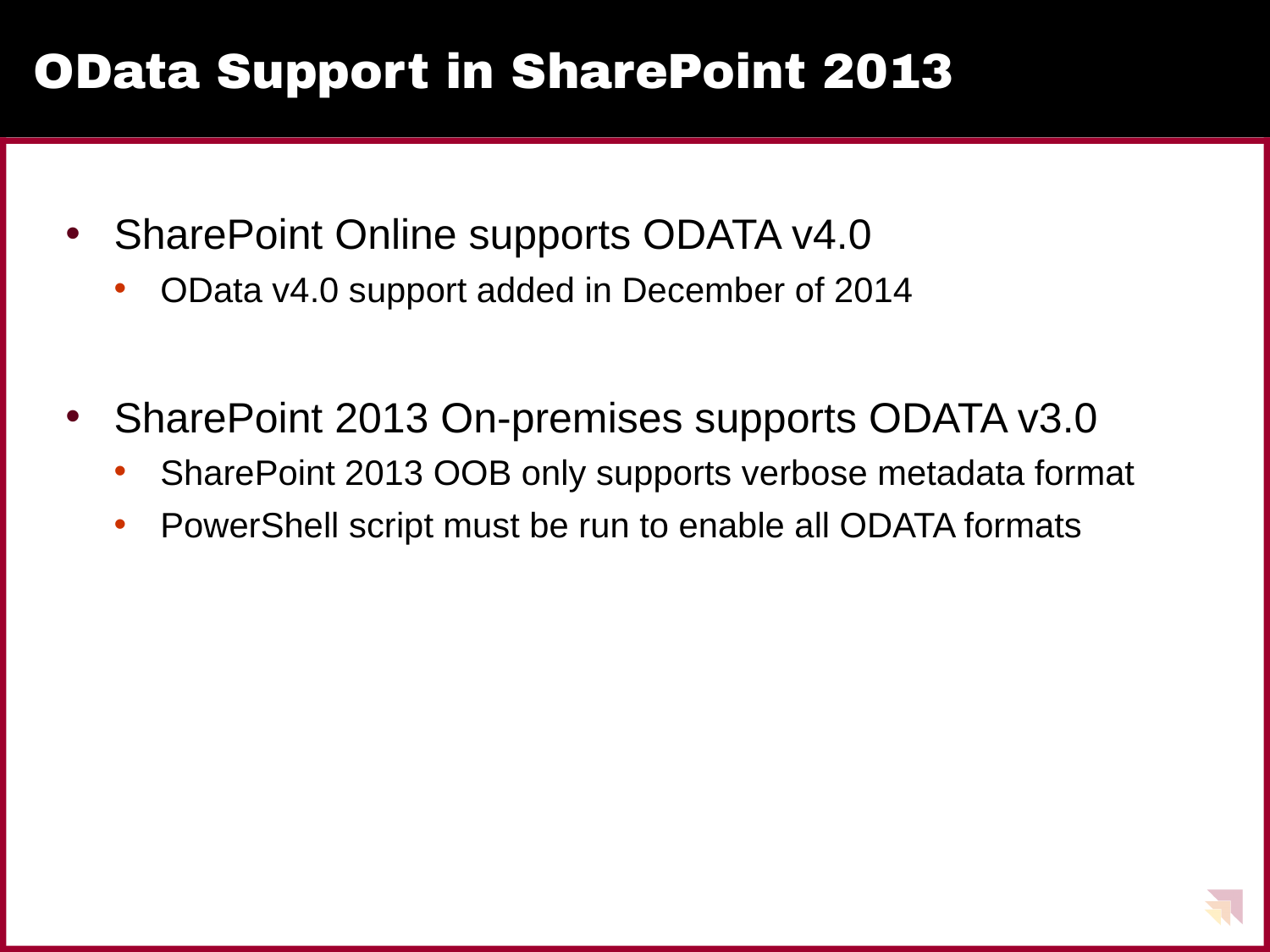

# OData Support in SharePoint 2013
SharePoint Online supports ODATA v4.0
OData v4.0 support added in December of 2014

SharePoint 2013 On-premises supports ODATA v3.0
SharePoint 2013 OOB only supports verbose metadata format
PowerShell script must be run to enable all ODATA formats